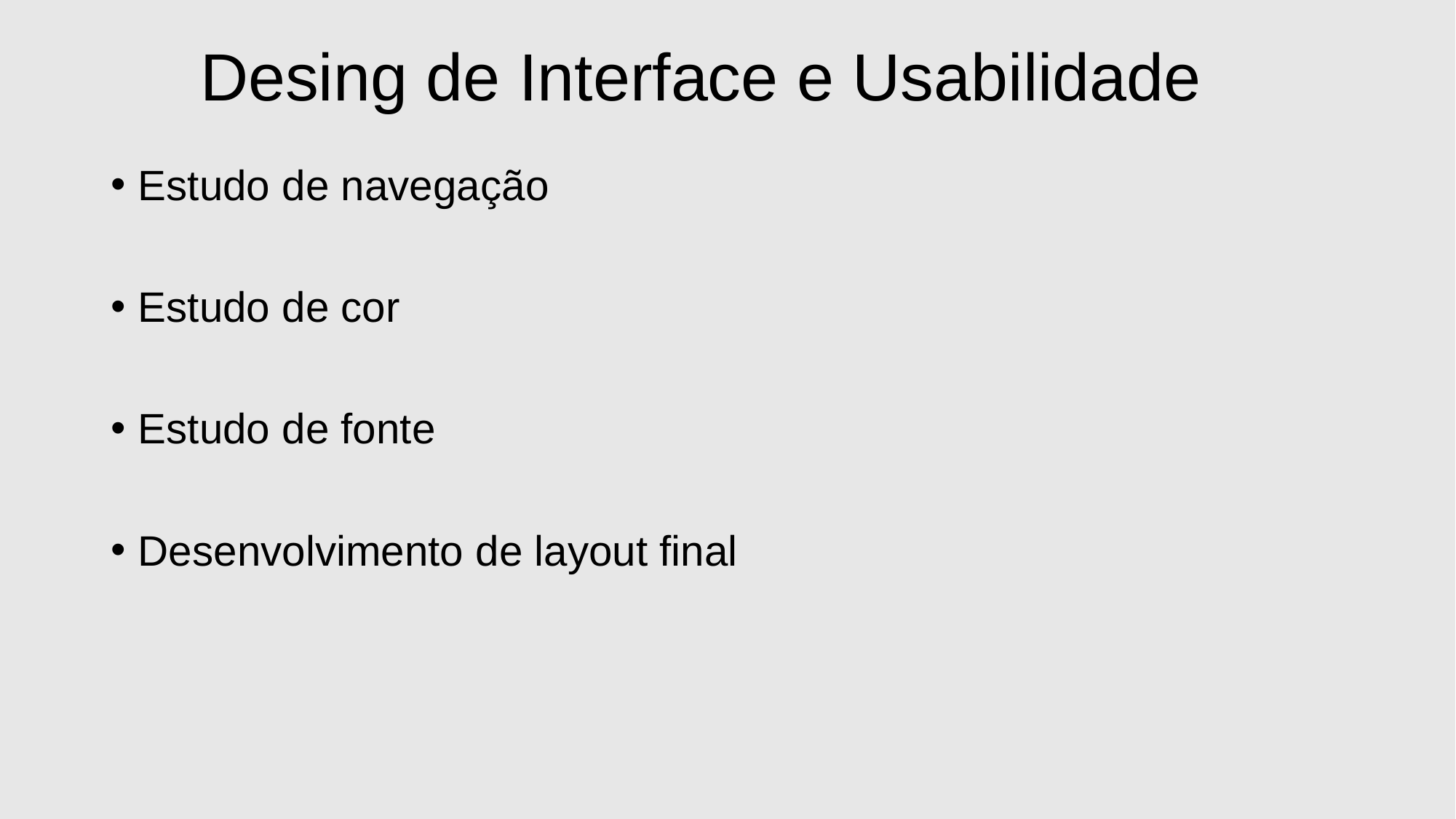

# Desing de Interface e Usabilidade
Estudo de navegação

Estudo de cor

Estudo de fonte

Desenvolvimento de layout final